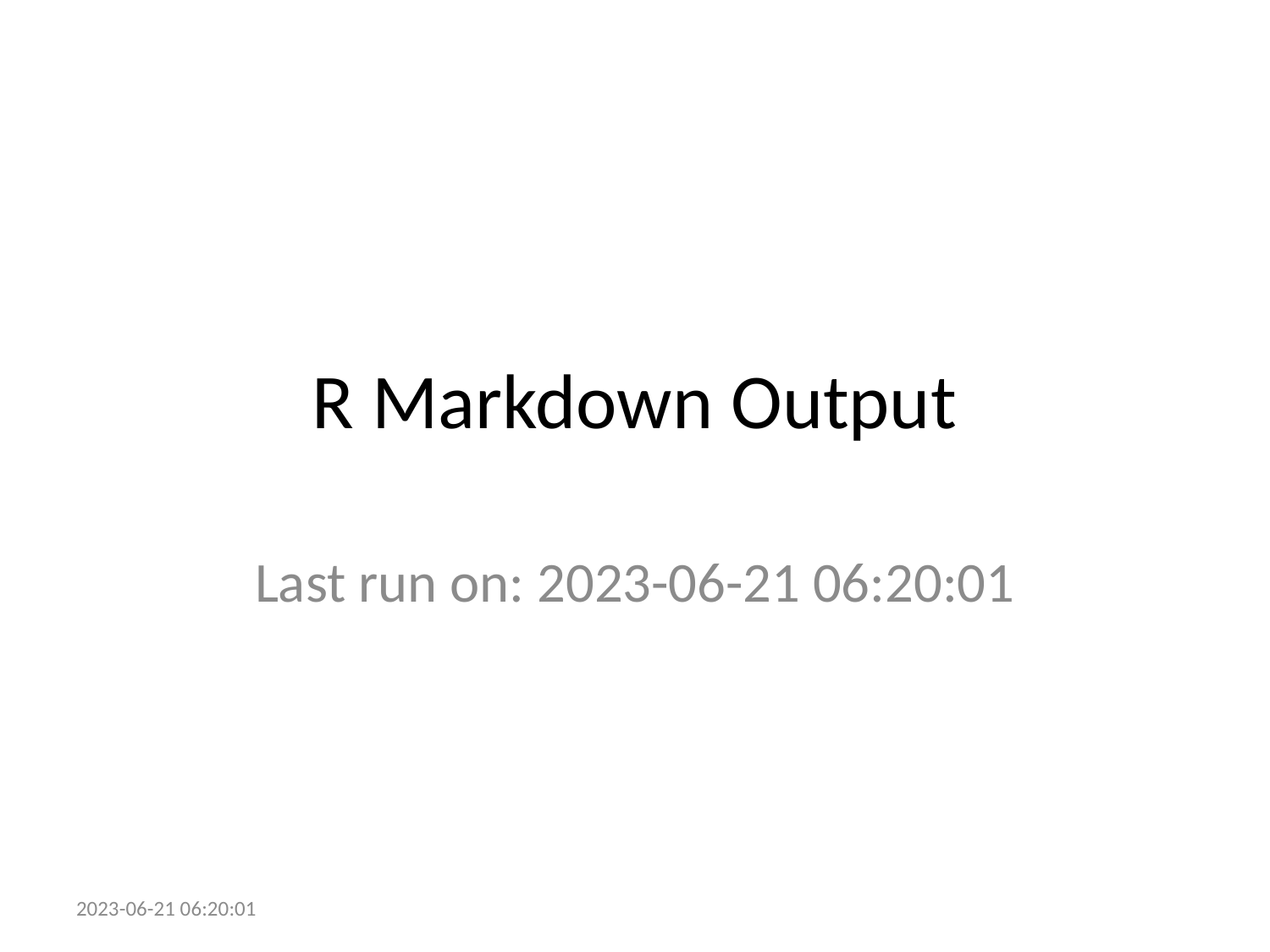

# R Markdown Output
Last run on: 2023-06-21 06:20:01
2023-06-21 06:20:01